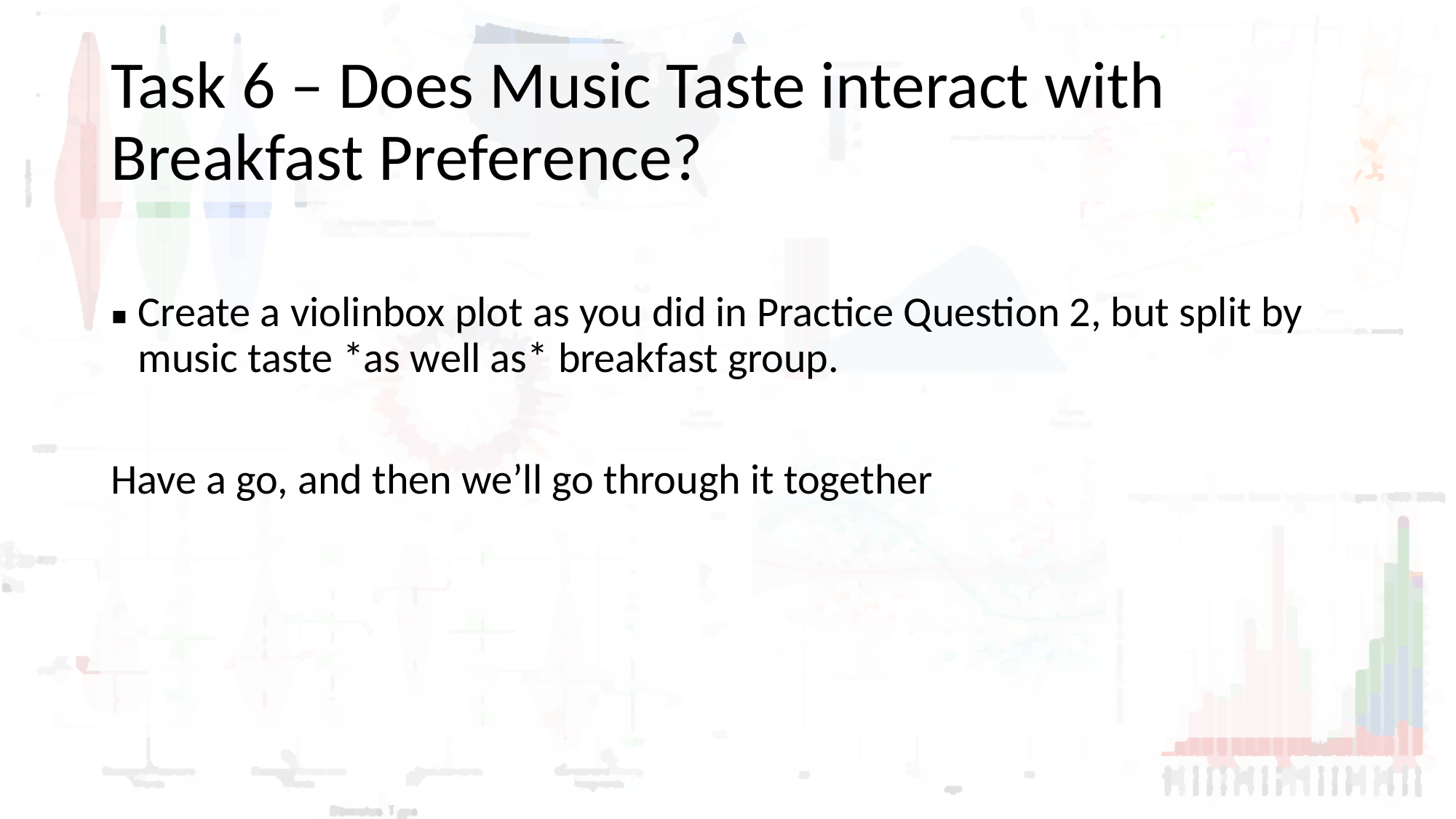

# Task 6 – Does Music Taste interact with Breakfast Preference?

Create a violinbox plot as you did in Practice Question 2, but split by music taste *as well as* breakfast group.

Have a go, and then we’ll go through it together